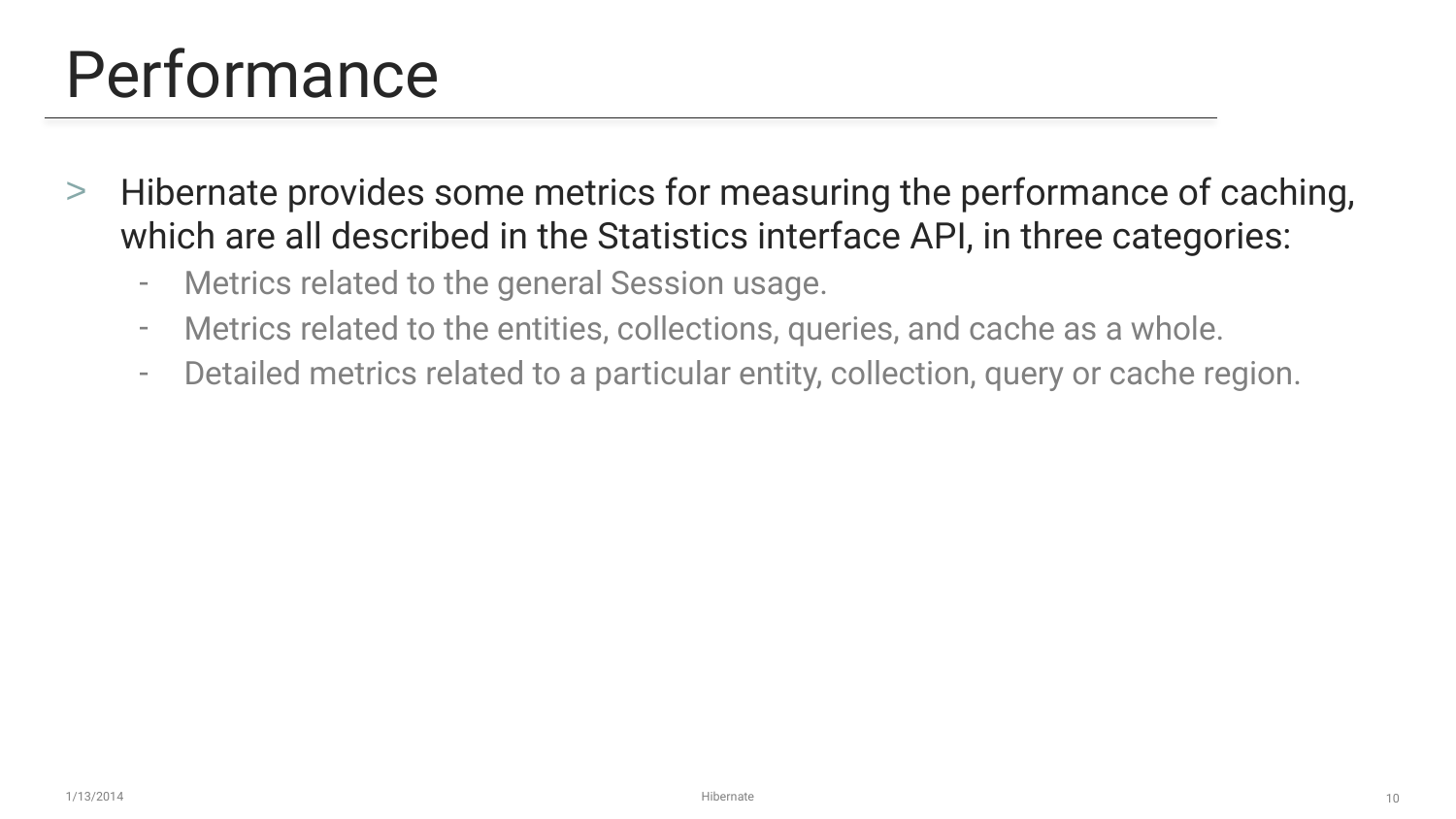

Performance
# Hibernate provides some metrics for measuring the performance of caching, which are all described in the Statistics interface API, in three categories:
Metrics related to the general Session usage.
Metrics related to the entities, collections, queries, and cache as a whole.
Detailed metrics related to a particular entity, collection, query or cache region.
1/13/2014
Hibernate
10